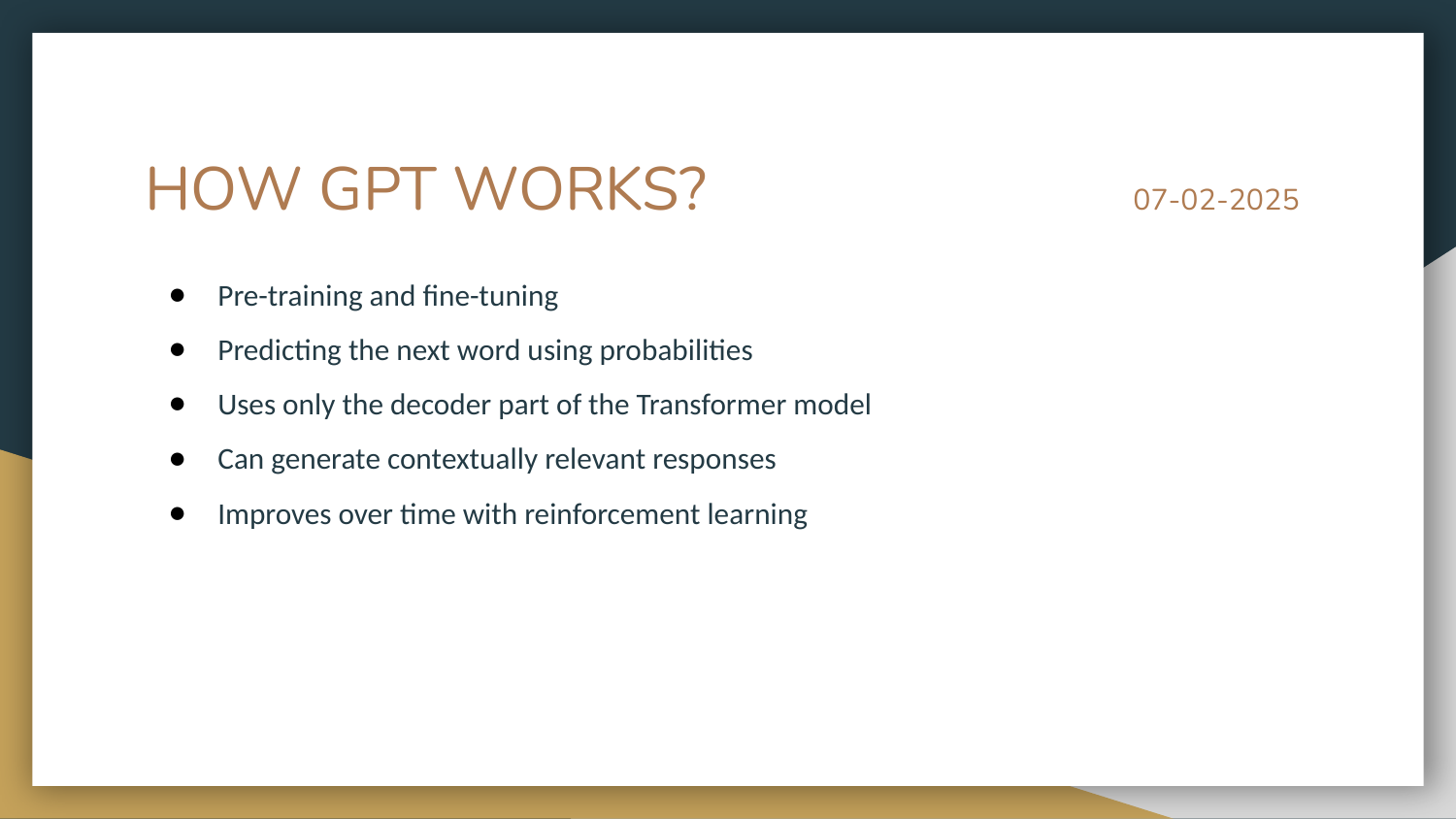

# HOW GPT WORKS?                           07-02-2025
Pre-training and fine-tuning
Predicting the next word using probabilities
Uses only the decoder part of the Transformer model
Can generate contextually relevant responses
Improves over time with reinforcement learning